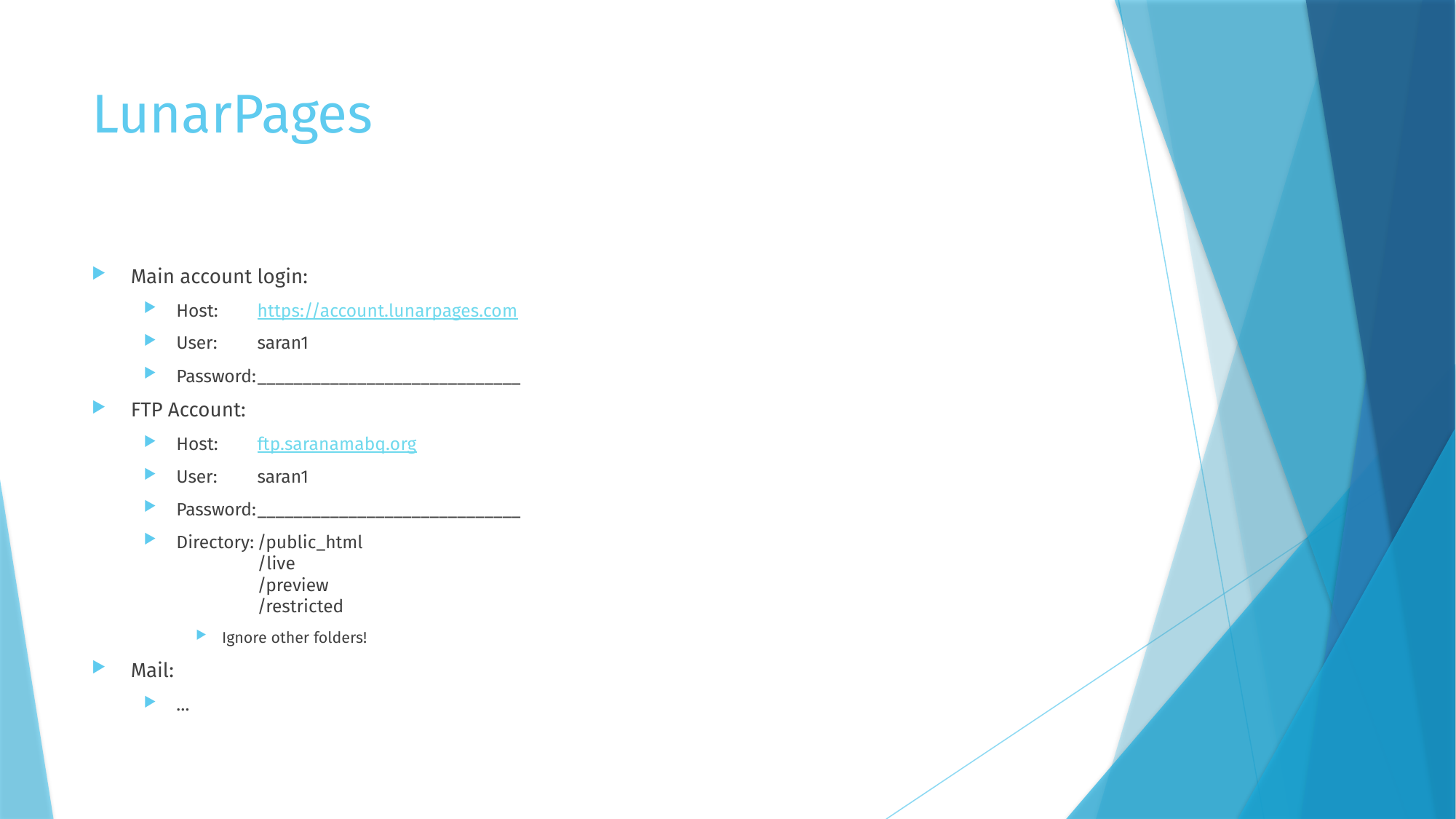

# LunarPages
Main account login:
Host:		https://account.lunarpages.com
User:		saran1
Password:	_____________________________
FTP Account:
Host:		ftp.saranamabq.org
User:		saran1
Password:	_____________________________
Directory:	/public_html
				/live
				/preview
			/restricted
Ignore other folders!
Mail:
…